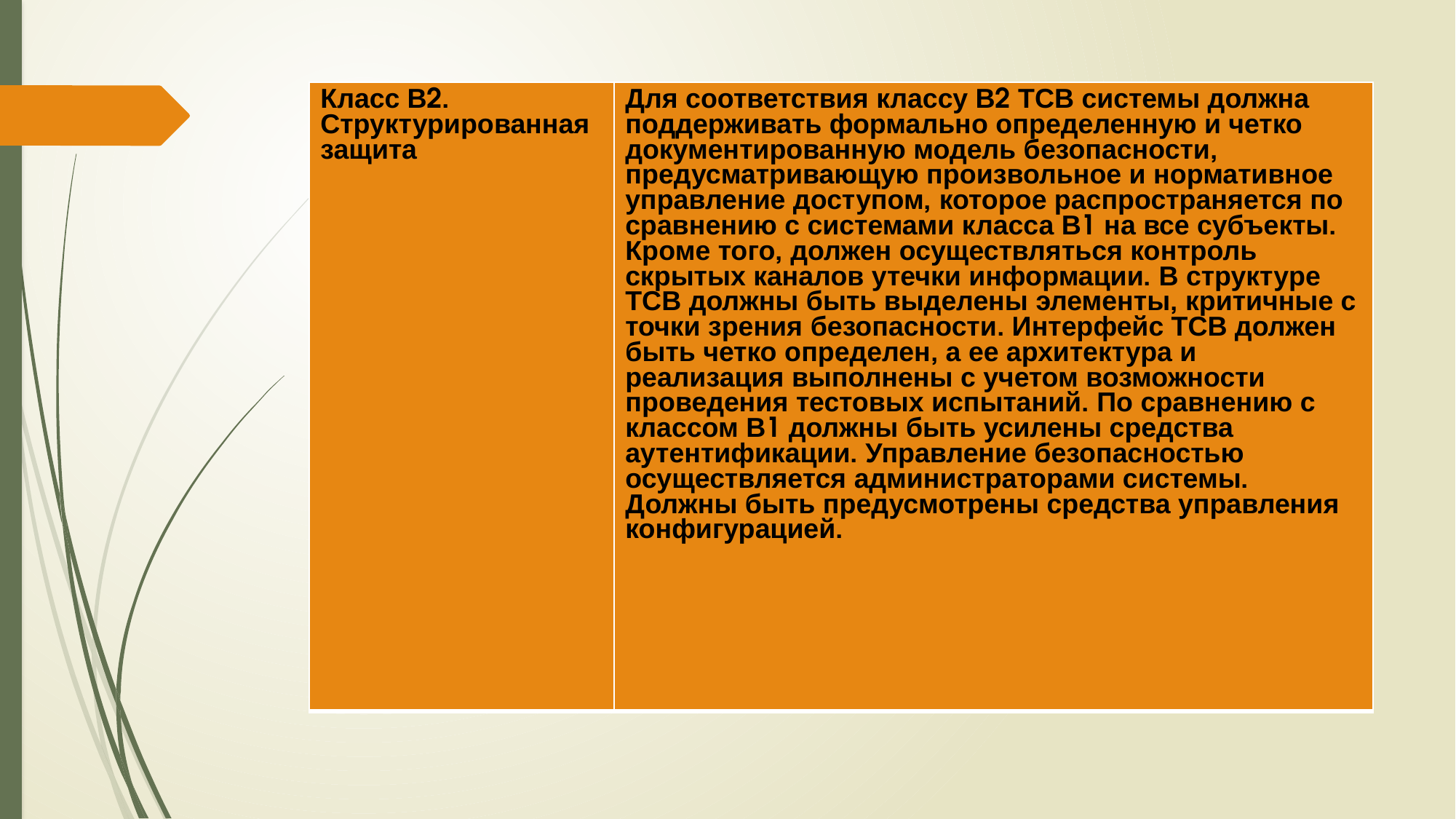

#
| Класс В2. Структурированная защита | Для соответствия классу В2 ТСВ системы должна поддерживать формально опре­деленную и четко документированную модель безопасности, предусматривающую произвольное и нормативное управление доступом, которое распространяется по сравнению с системами класса В1 на все субъекты. Кроме того, должен осуществлять­ся контроль скрытых каналов утечки информации. В структу­ре ТСВ должны быть выделены элементы, критичные с точ­ки зрения безопасности. Интерфейс ТСВ должен быть четко определен, а ее архитектура и реализация выполнены с учетом возможности проведения тестовых испытаний. По сравнению с классом В1 должны быть усилены средства аутентификации. Управление безопасностью осуществляется администратора­ми системы. Должны быть предусмотрены средства управле­ния конфигурацией. |
| --- | --- |